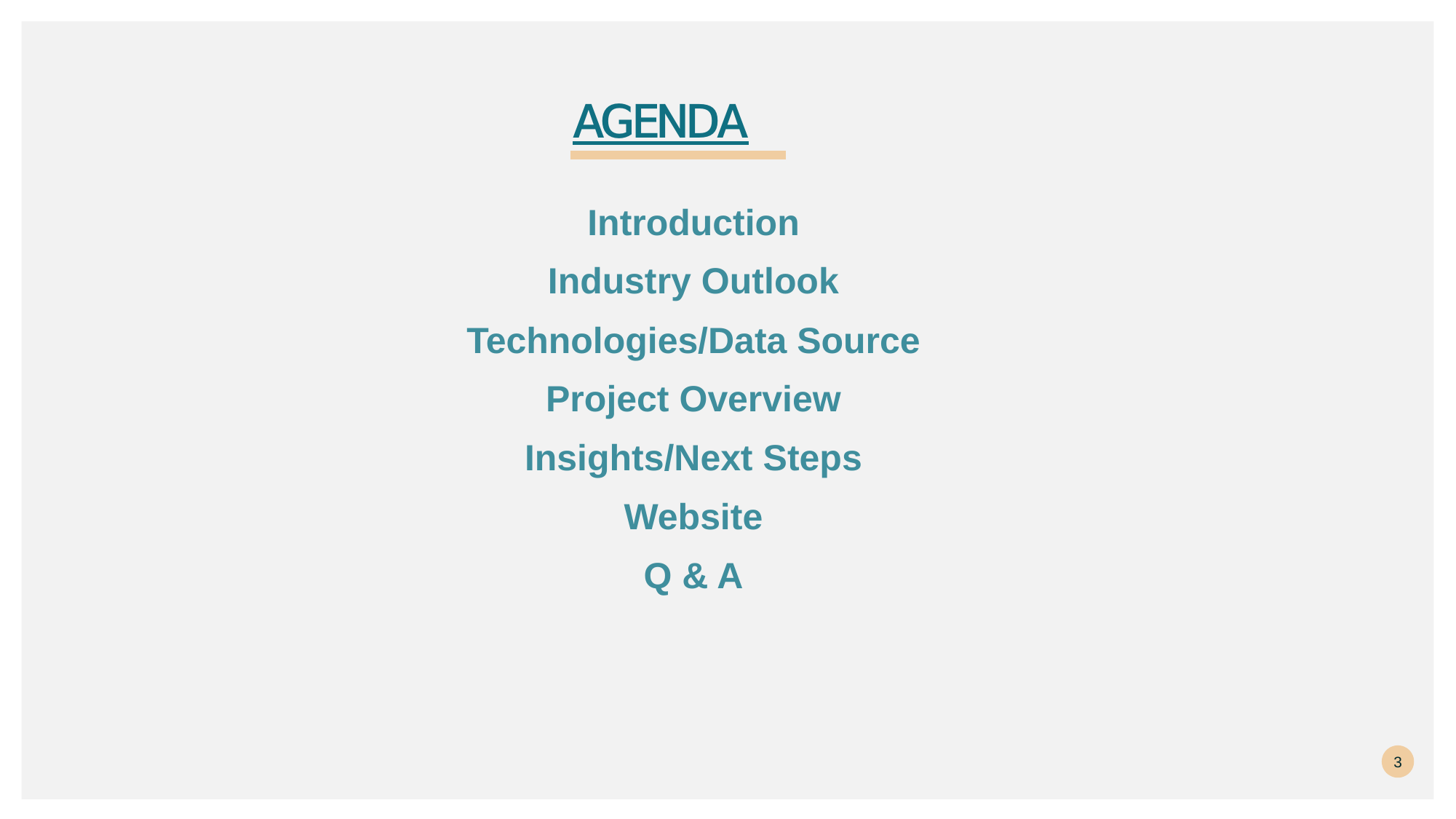

# Agenda
Introduction
Industry Outlook
Technologies/Data Source
Project Overview
Insights/Next Steps
Website
Q & A
3